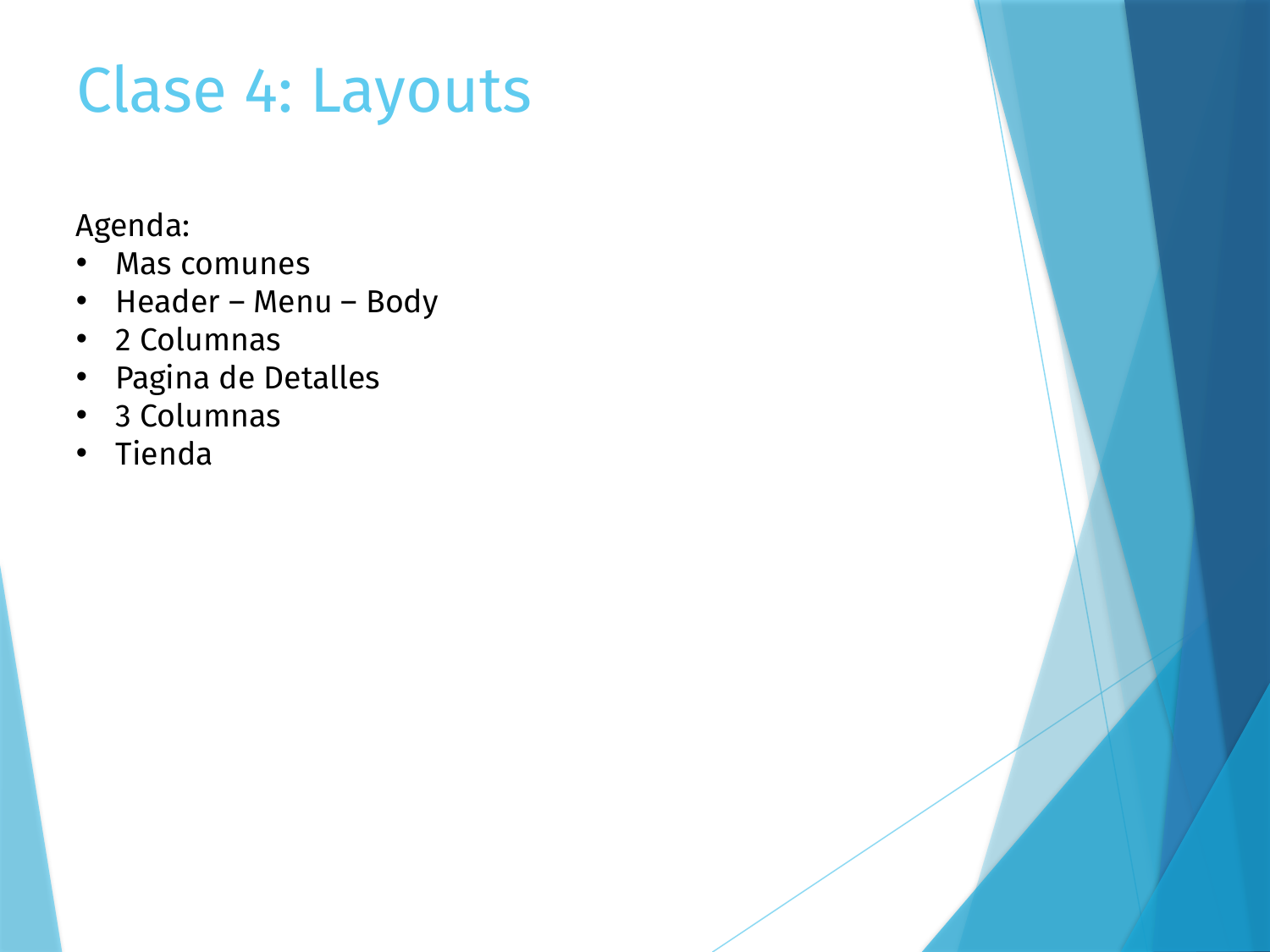

# Clase 4: Layouts
Agenda:
Mas comunes
Header – Menu – Body
2 Columnas
Pagina de Detalles
3 Columnas
Tienda